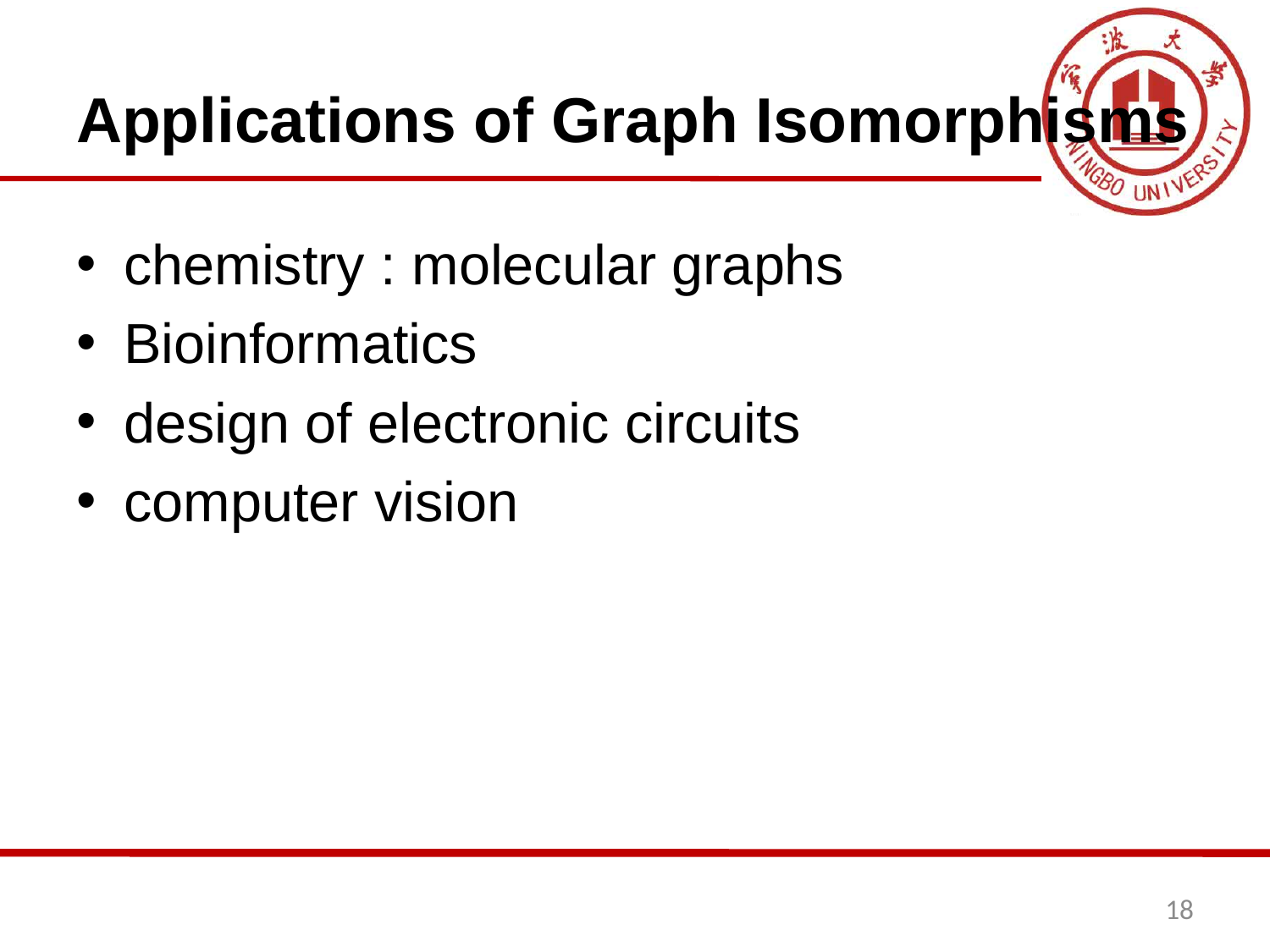

# Applications of Graph Isomorphisms
chemistry : molecular graphs
Bioinformatics
design of electronic circuits
computer vision
18